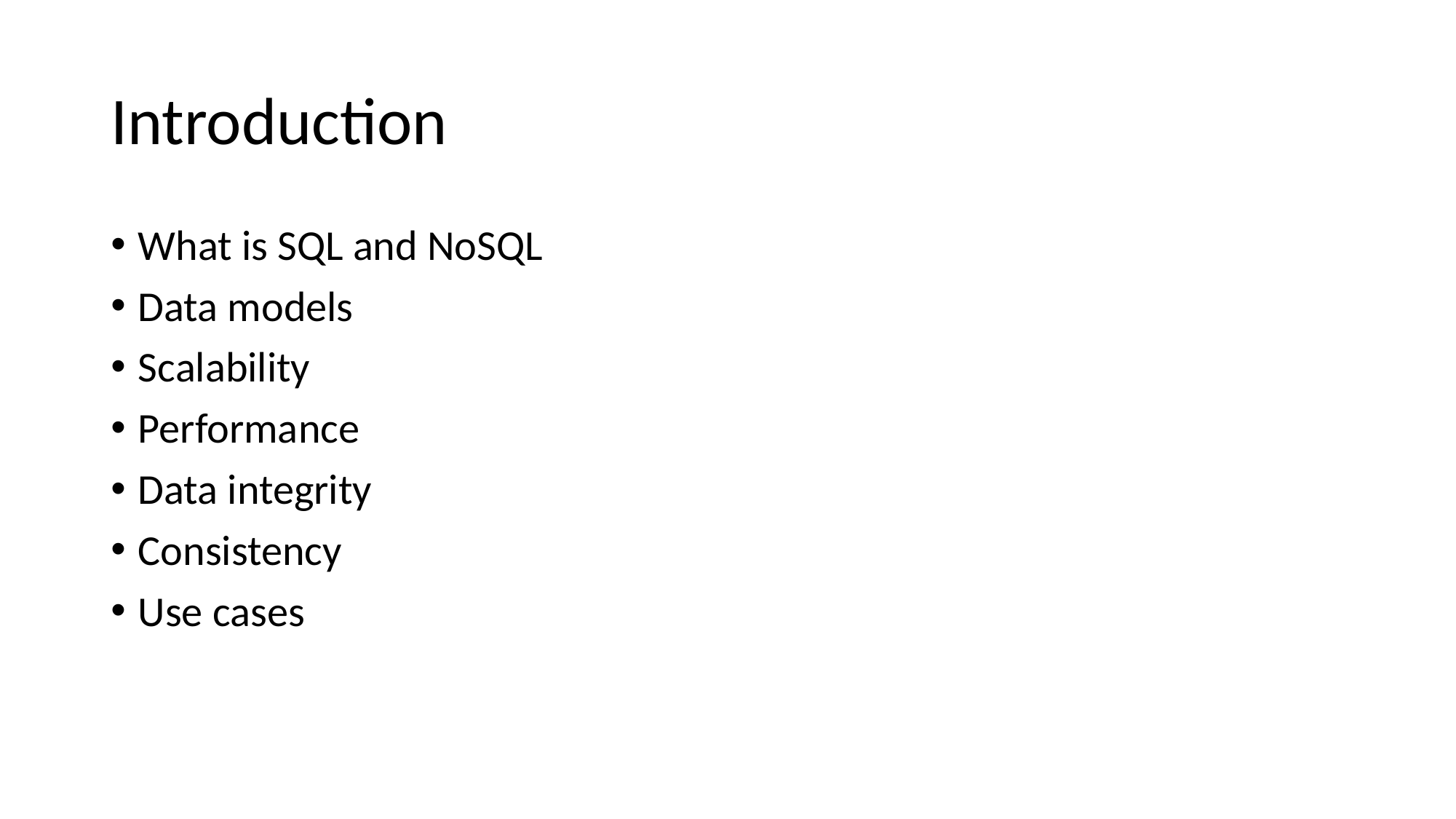

# Introduction
What is SQL and NoSQL
Data models
Scalability
Performance
Data integrity
Consistency
Use cases